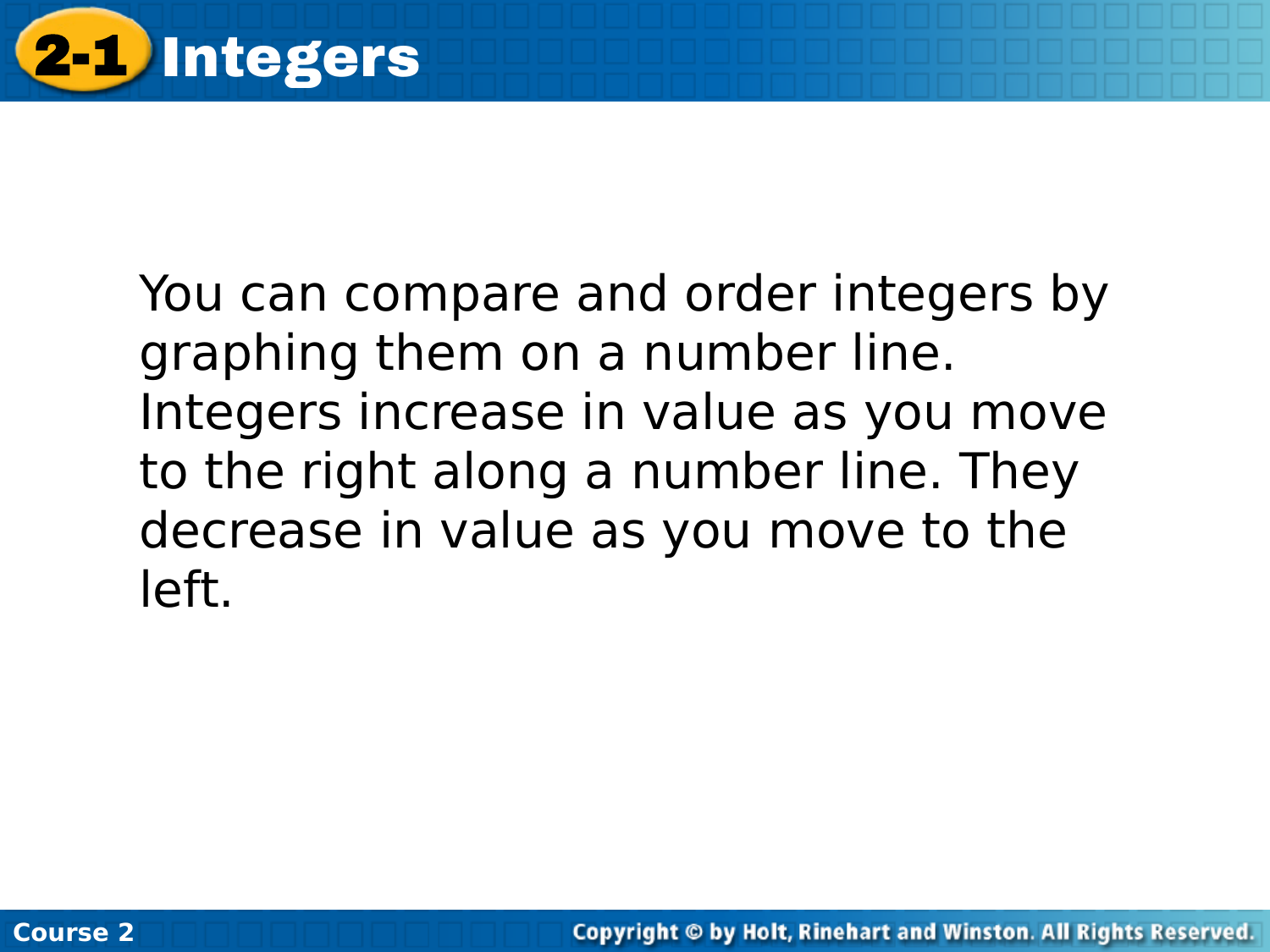

You can compare and order integers by graphing them on a number line. Integers increase in value as you move to the right along a number line. They decrease in value as you move to the left.